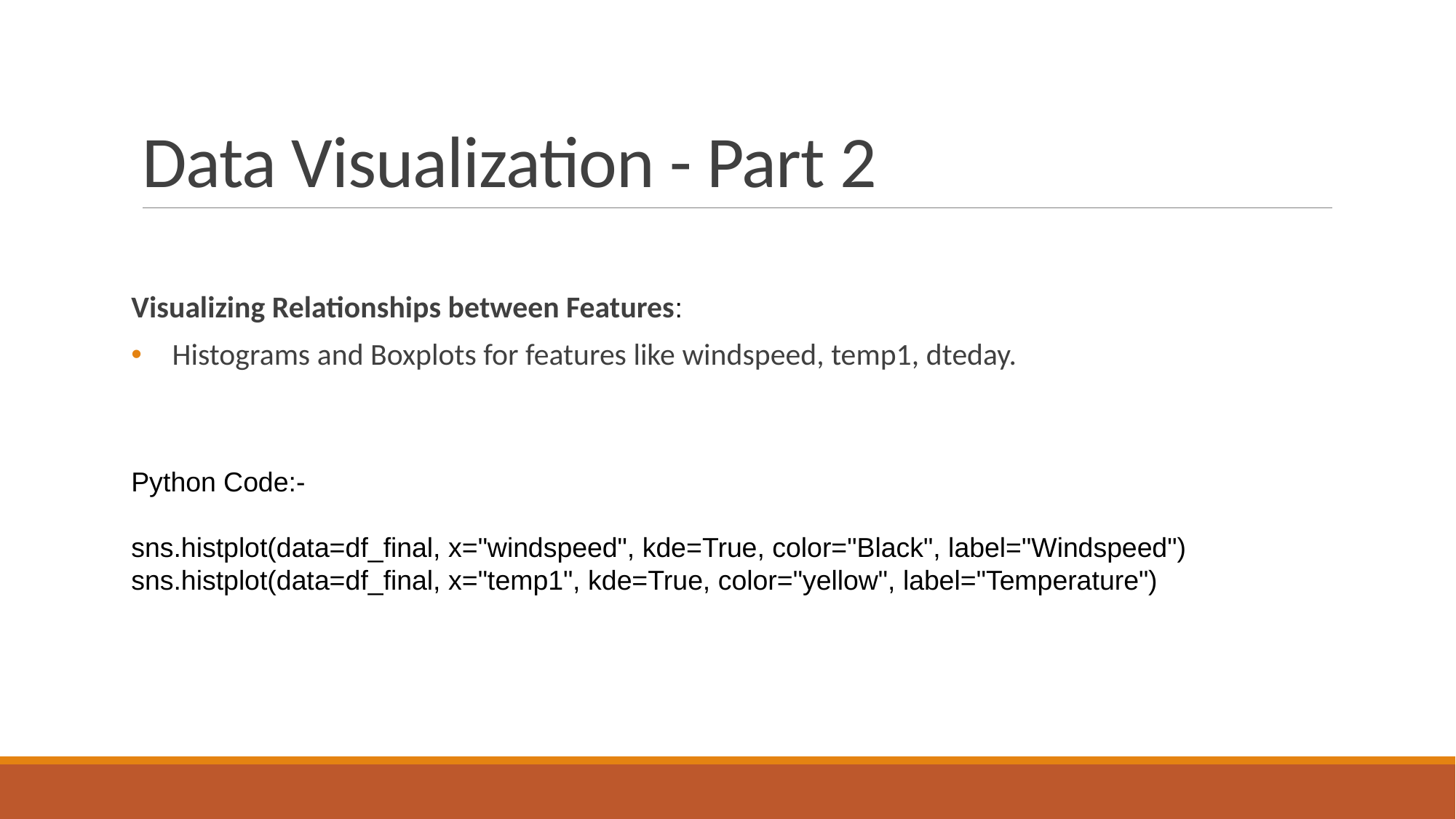

# Data Visualization - Part 2

Visualizing Relationships between Features:
Histograms and Boxplots for features like windspeed, temp1, dteday.

Python Code:-

sns.histplot(data=df_final, x="windspeed", kde=True, color="Black", label="Windspeed")
sns.histplot(data=df_final, x="temp1", kde=True, color="yellow", label="Temperature")